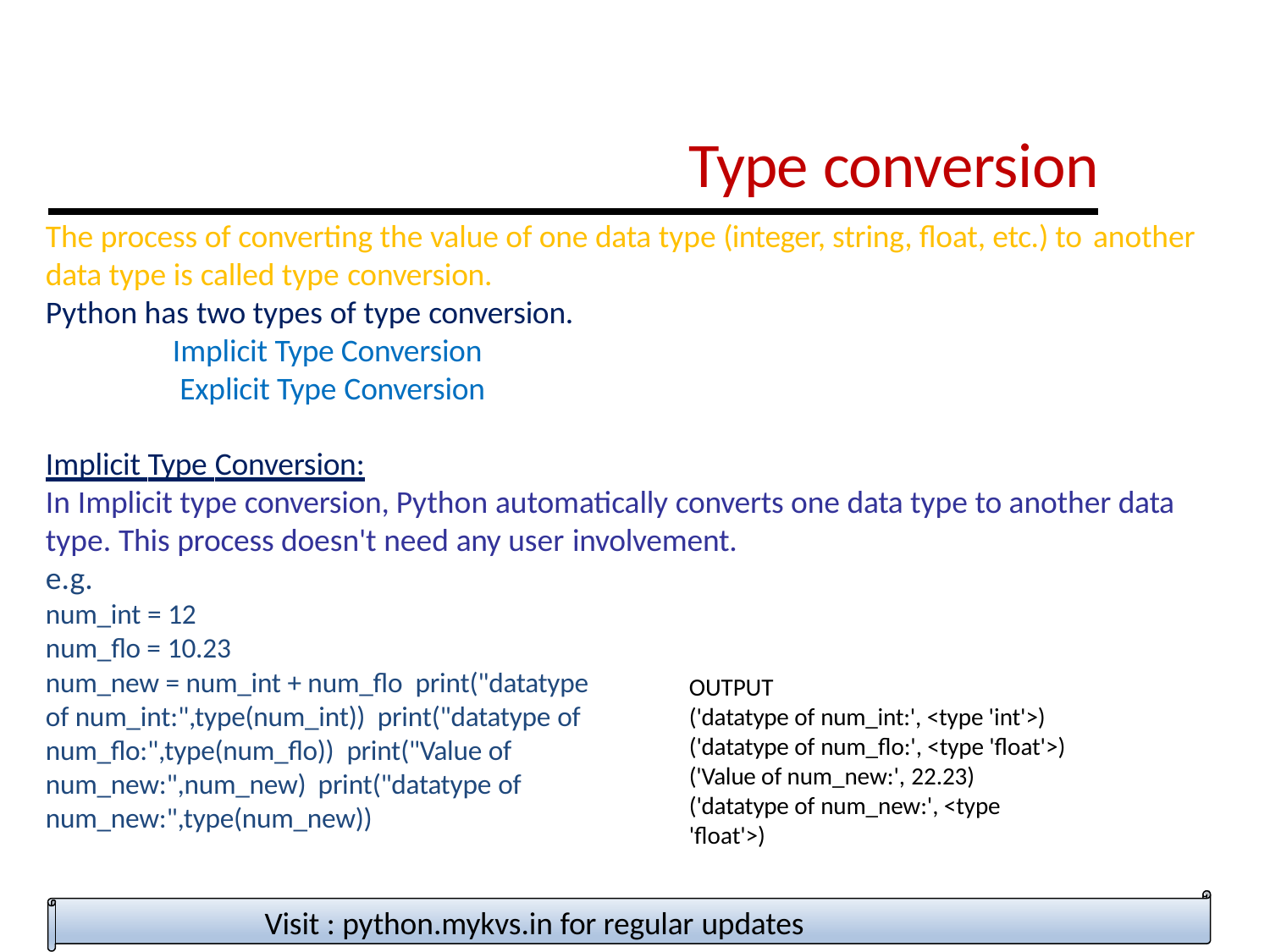

# Type conversion

The process of converting the value of one data type (integer, string, float, etc.) to another
data type is called type conversion.
Python has two types of type conversion.
Implicit Type Conversion  Explicit Type Conversion

Implicit Type Conversion:
In Implicit type conversion, Python automatically converts one data type to another data  type. This process doesn't need any user involvement.
e.g.
num_int = 12
num_flo = 10.23
num_new = num_int + num_flo  print("datatype of num_int:",type(num_int))  print("datatype of num_flo:",type(num_flo))  print("Value of num_new:",num_new)  print("datatype of num_new:",type(num_new))
OUTPUT
('datatype of num_int:', <type 'int'>)  ('datatype of num_flo:', <type 'float'>)  ('Value of num_new:', 22.23)
('datatype of num_new:', <type 'float'>)

Visit : python.mykvs.in for regular updates